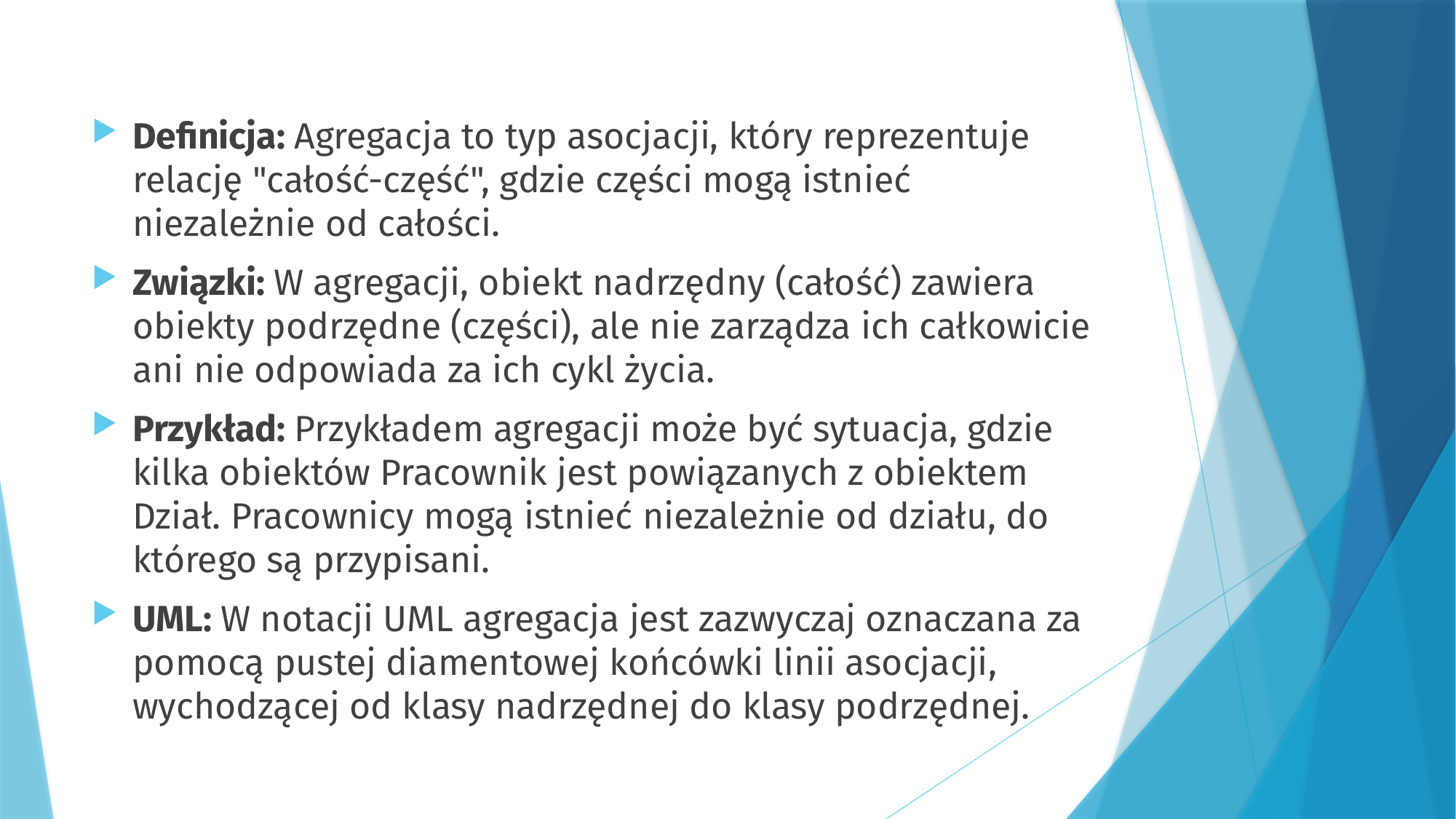

Definicja: Agregacja to typ asocjacji, który reprezentuje relację "całość-część", gdzie części mogą istnieć niezależnie od całości.
Związki: W agregacji, obiekt nadrzędny (całość) zawiera obiekty podrzędne (części), ale nie zarządza ich całkowicie ani nie odpowiada za ich cykl życia.
Przykład: Przykładem agregacji może być sytuacja, gdzie kilka obiektów Pracownik jest powiązanych z obiektem Dział. Pracownicy mogą istnieć niezależnie od działu, do którego są przypisani.
UML: W notacji UML agregacja jest zazwyczaj oznaczana za pomocą pustej diamentowej końcówki linii asocjacji, wychodzącej od klasy nadrzędnej do klasy podrzędnej.